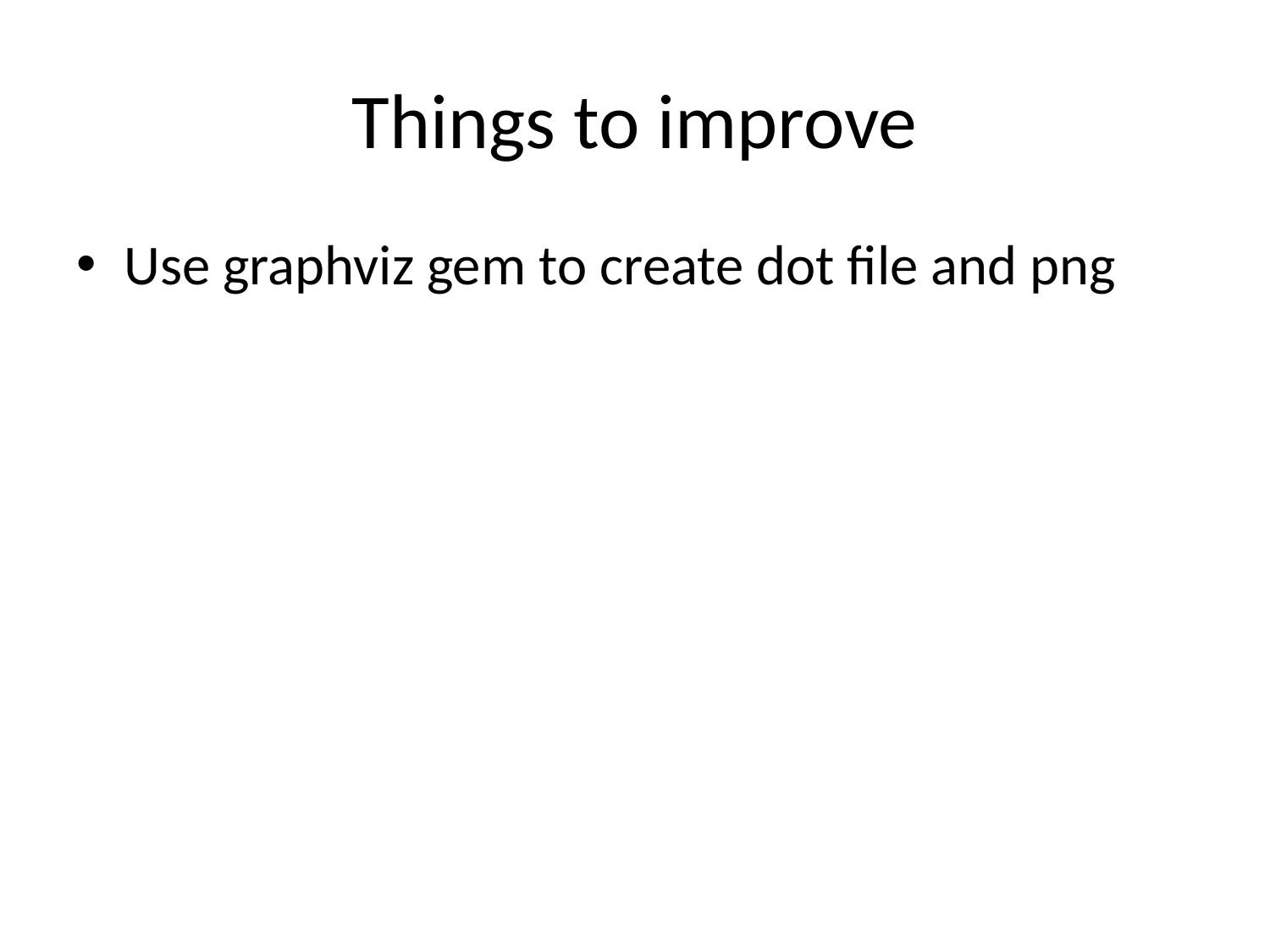

# Things to improve
Use graphviz gem to create dot file and png